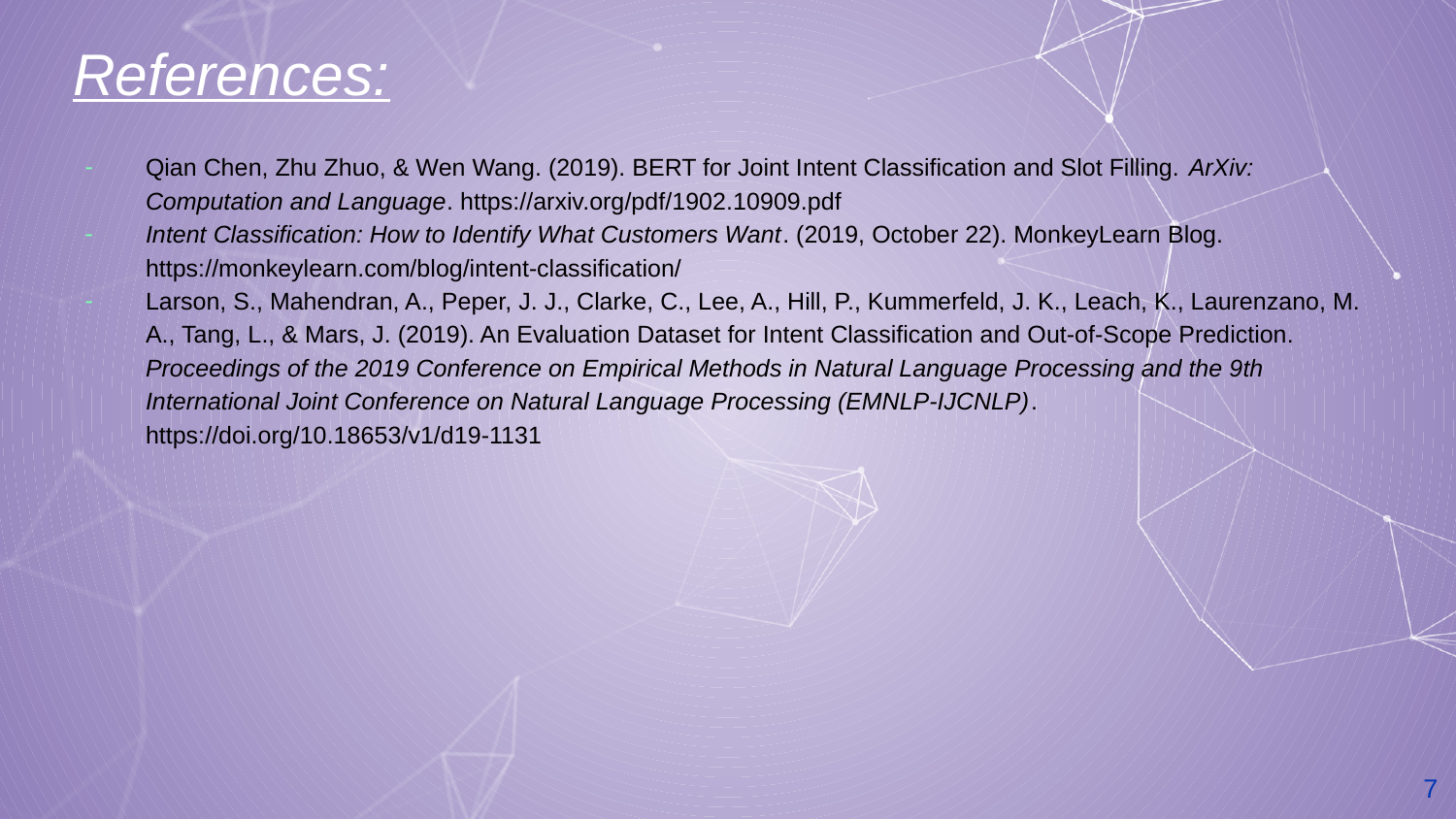

# References:
Qian Chen, Zhu Zhuo, & Wen Wang. (2019). BERT for Joint Intent Classification and Slot Filling. ArXiv:
Computation and Language. https://arxiv.org/pdf/1902.10909.pdf
Intent Classification: How to Identify What Customers Want. (2019, October 22). MonkeyLearn Blog. https://monkeylearn.com/blog/intent-classification/
Larson, S., Mahendran, A., Peper, J. J., Clarke, C., Lee, A., Hill, P., Kummerfeld, J. K., Leach, K., Laurenzano, M. A., Tang, L., & Mars, J. (2019). An Evaluation Dataset for Intent Classification and Out-of-Scope Prediction. Proceedings of the 2019 Conference on Empirical Methods in Natural Language Processing and the 9th International Joint Conference on Natural Language Processing (EMNLP-IJCNLP). https://doi.org/10.18653/v1/d19-1131

7